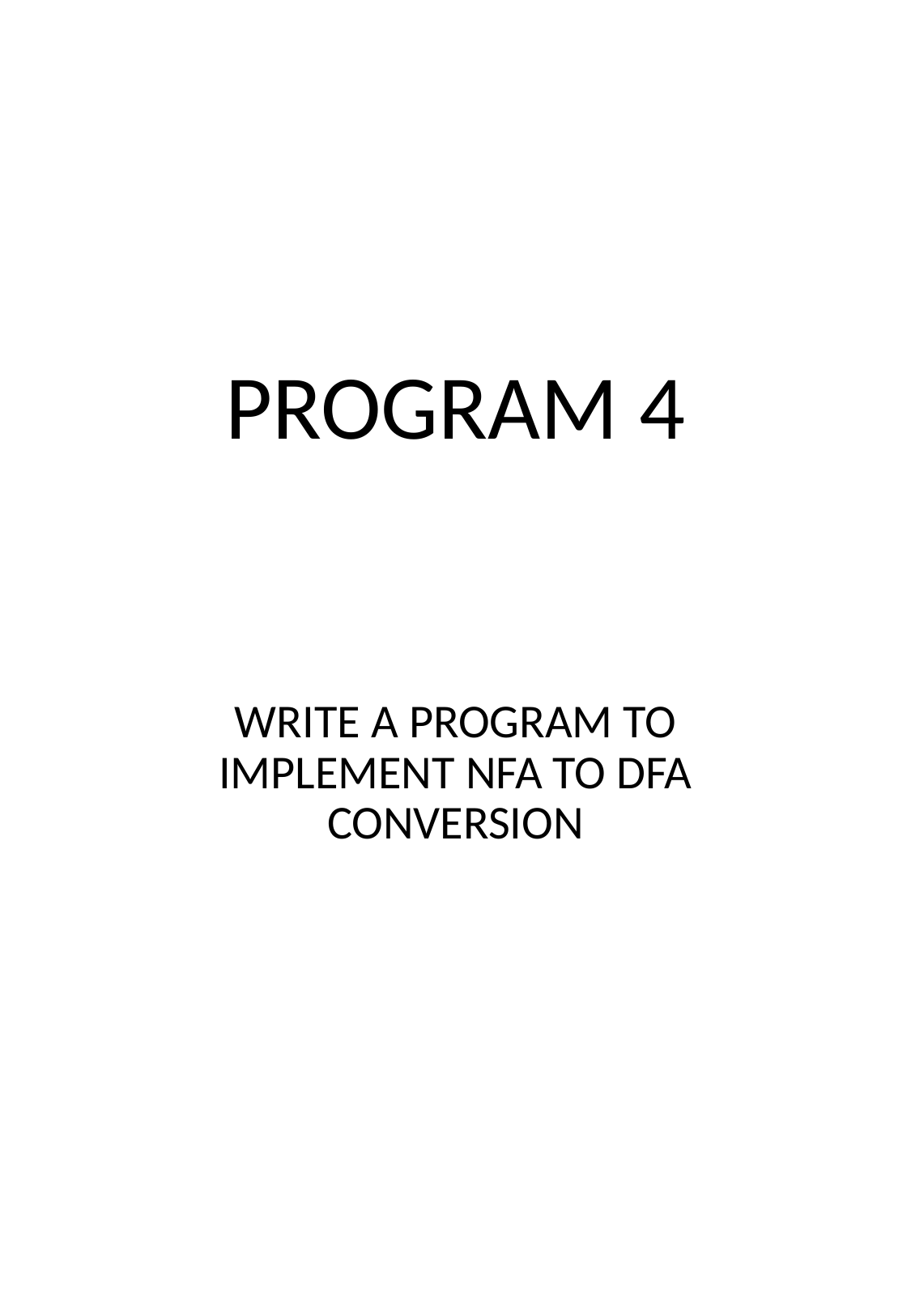

# PROGRAM 4
WRITE A PROGRAM TO IMPLEMENT NFA TO DFA CONVERSION